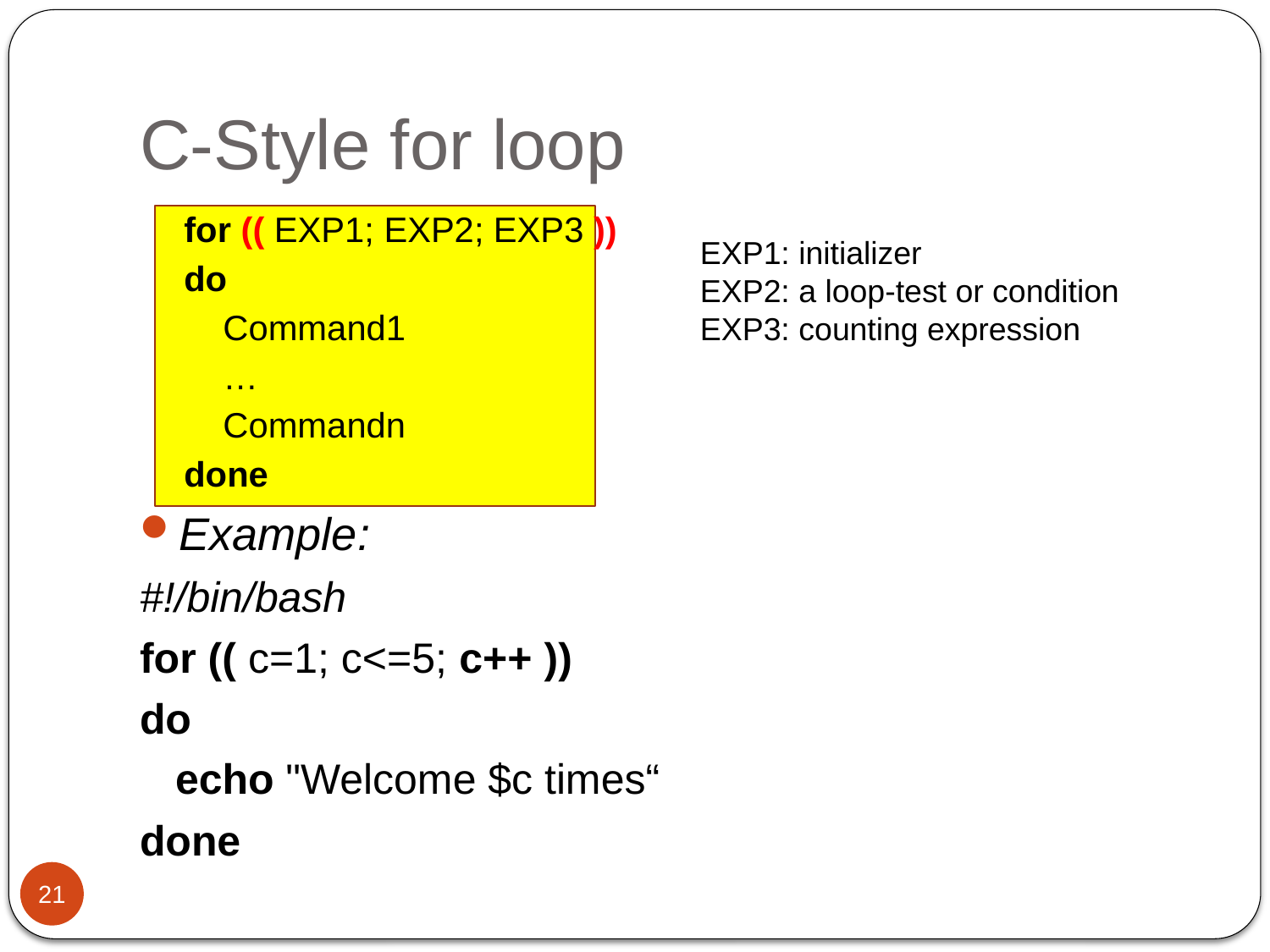

# C-Style for loop
for (( EXP1; EXP2; EXP3 ))
do
    Command1
    …
    Commandn
done
Example:
#!/bin/bash
for (( c=1; c<=5; c++ ))
do
   echo "Welcome $c times“
done

EXP1: initializer
EXP2: a loop-test or condition
EXP3: counting expression

21